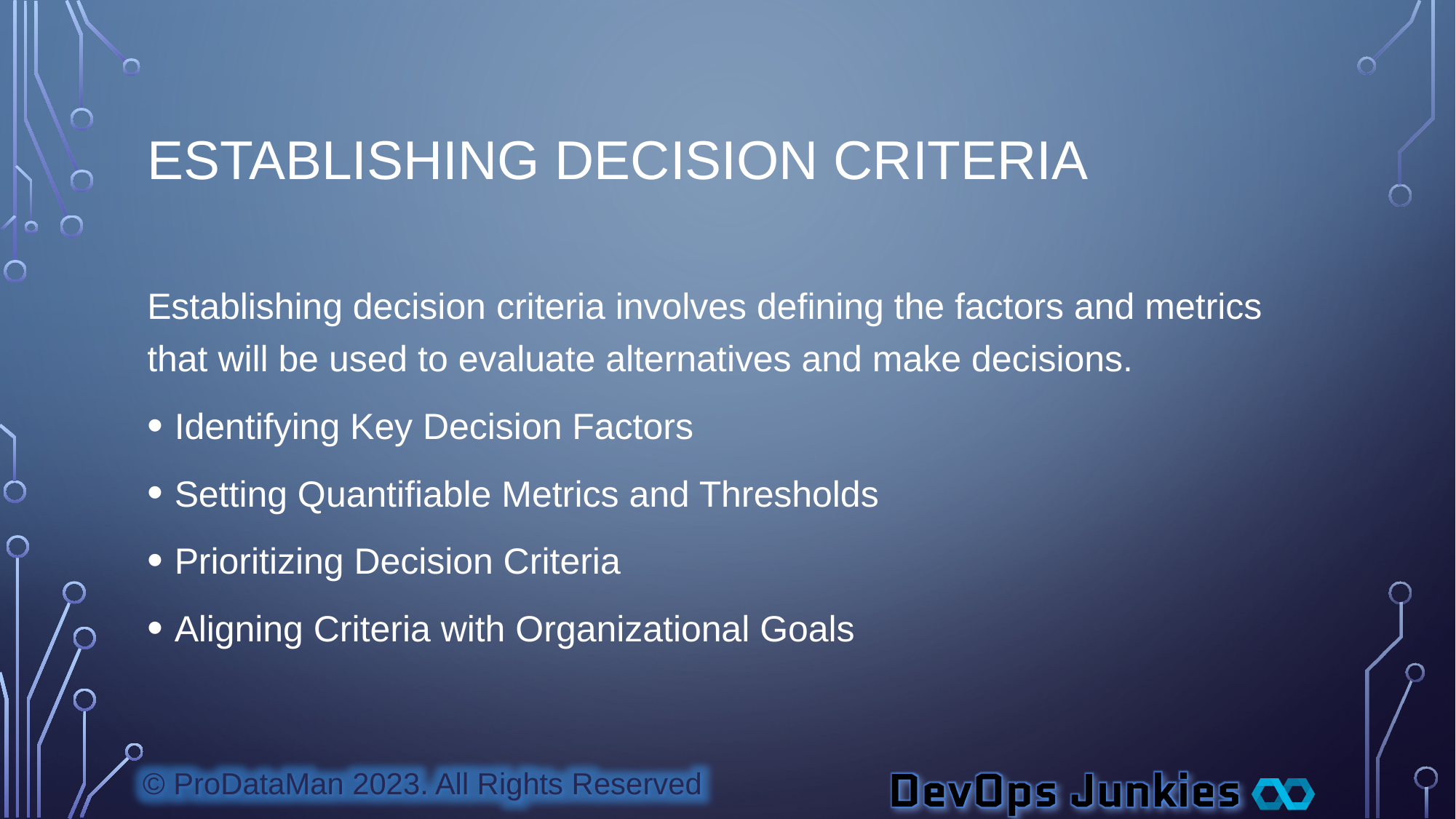

# Establishing Decision Criteria
Establishing decision criteria involves defining the factors and metrics that will be used to evaluate alternatives and make decisions.
Identifying Key Decision Factors
Setting Quantifiable Metrics and Thresholds
Prioritizing Decision Criteria
Aligning Criteria with Organizational Goals